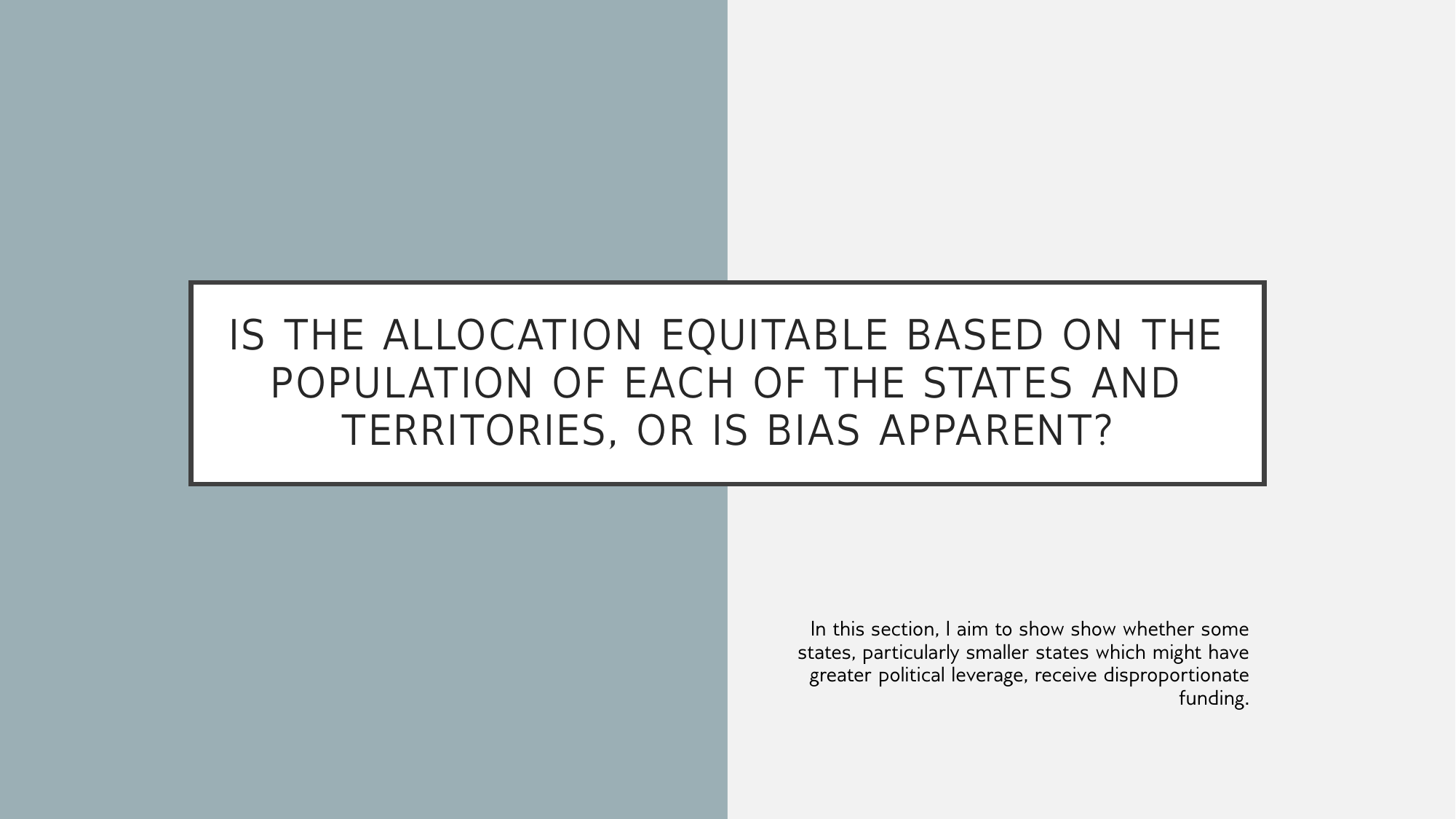

# Is the allocation equitable based on the population of each of the States and Territories, or is bias apparent?
In this section, I aim to show show whether some states, particularly smaller states which might have greater political leverage, receive disproportionate funding.